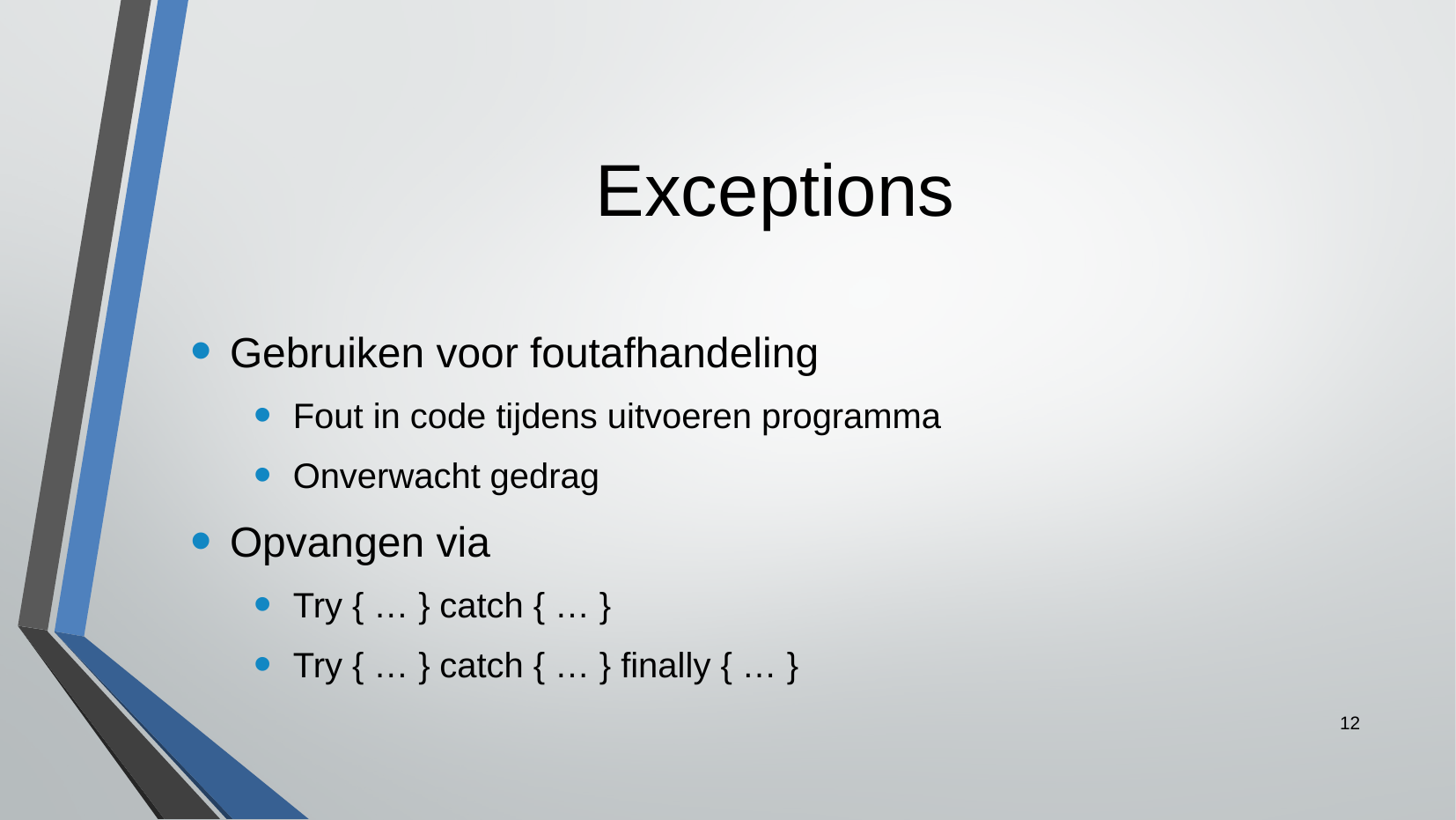

Exceptions
Gebruiken voor foutafhandeling
Fout in code tijdens uitvoeren programma
Onverwacht gedrag
Opvangen via
Try { … } catch { … }
Try { … } catch { … } finally { … }

12